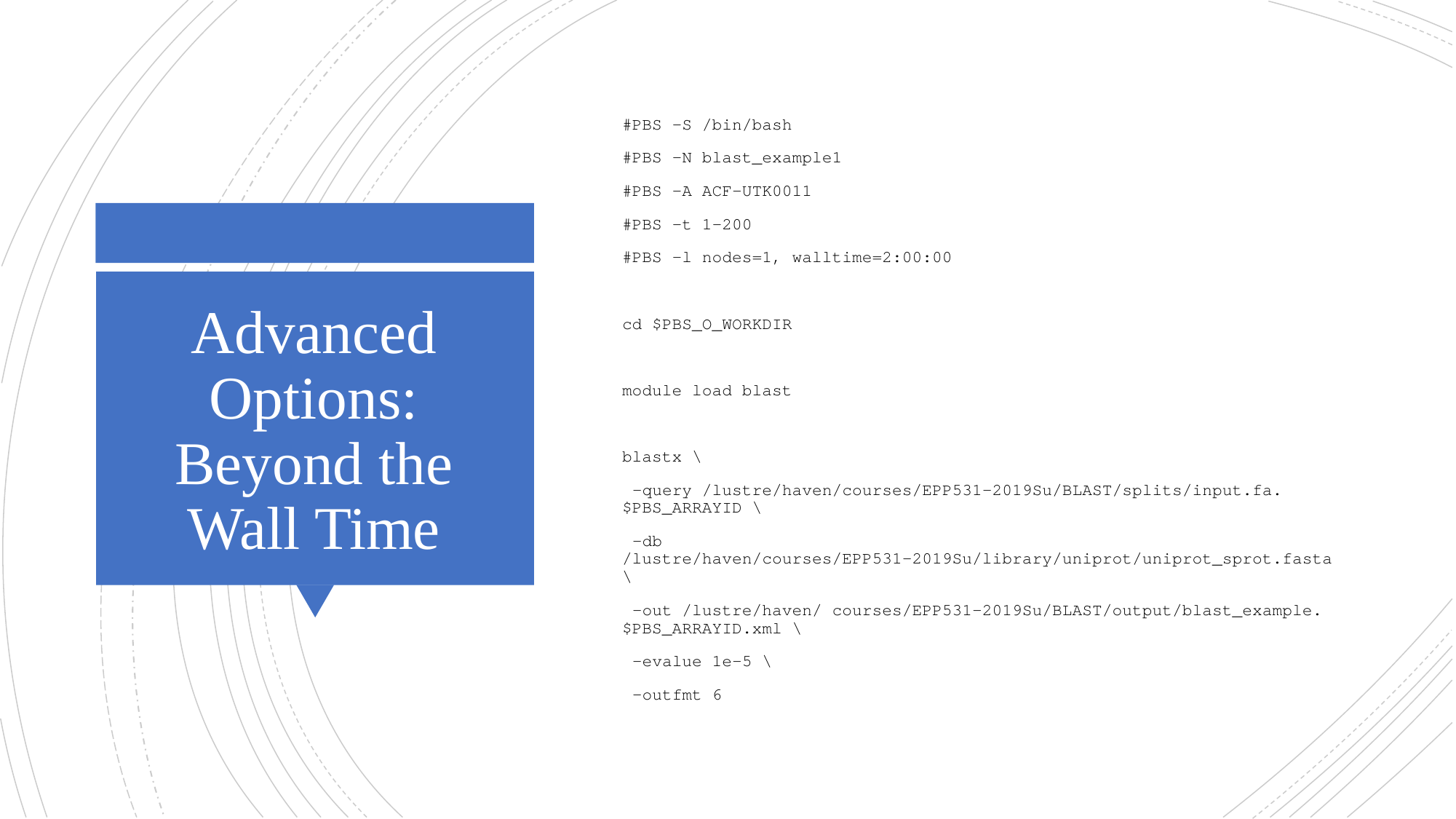

#PBS –S /bin/bash
#PBS –N blast_example1
#PBS -A ACF-UTK0011
#PBS -t 1-200
#PBS –l nodes=1, walltime=2:00:00

cd $PBS_O_WORKDIR

module load blast

blastx \
 -query /lustre/haven/courses/EPP531-2019Su/BLAST/splits/input.fa.$PBS_ARRAYID \
 -db /lustre/haven/courses/EPP531-2019Su/library/uniprot/uniprot_sprot.fasta \
 -out /lustre/haven/ courses/EPP531-2019Su/BLAST/output/blast_example.$PBS_ARRAYID.xml \
 -evalue 1e-5 \
 -outfmt 6

# Advanced Options: Beyond the Wall Time